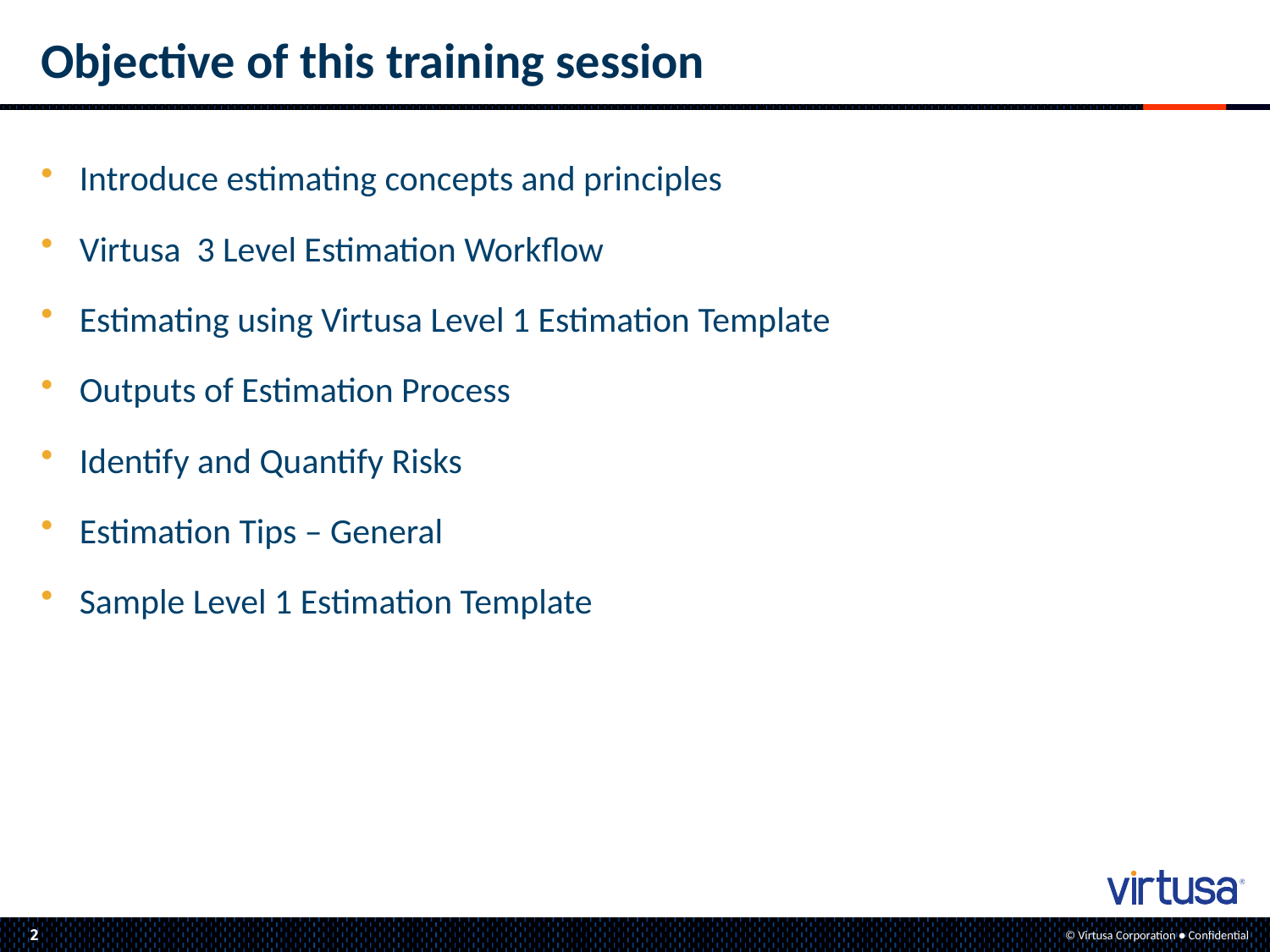

Objective of this training session
Introduce estimating concepts and principles
Virtusa  3 Level Estimation Workflow
Estimating using Virtusa Level 1 Estimation Template
Outputs of Estimation Process
Identify and Quantify Risks
Estimation Tips – General
Sample Level 1 Estimation Template